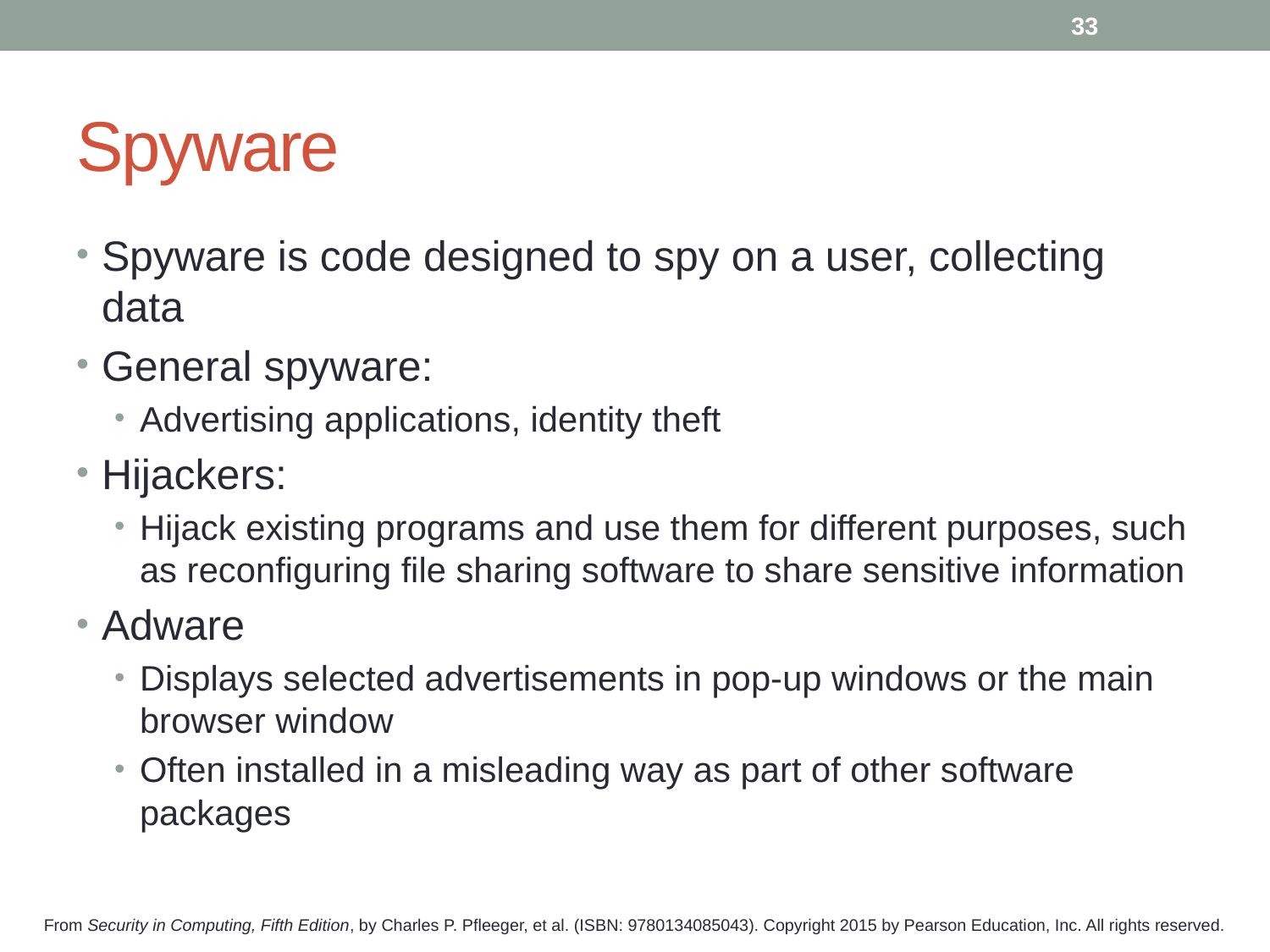

33
# Spyware
Spyware is code designed to spy on a user, collecting data
General spyware:
Advertising applications, identity theft
Hijackers:
Hijack existing programs and use them for different purposes, such as reconfiguring file sharing software to share sensitive information
Adware
Displays selected advertisements in pop-up windows or the main browser window
Often installed in a misleading way as part of other software packages